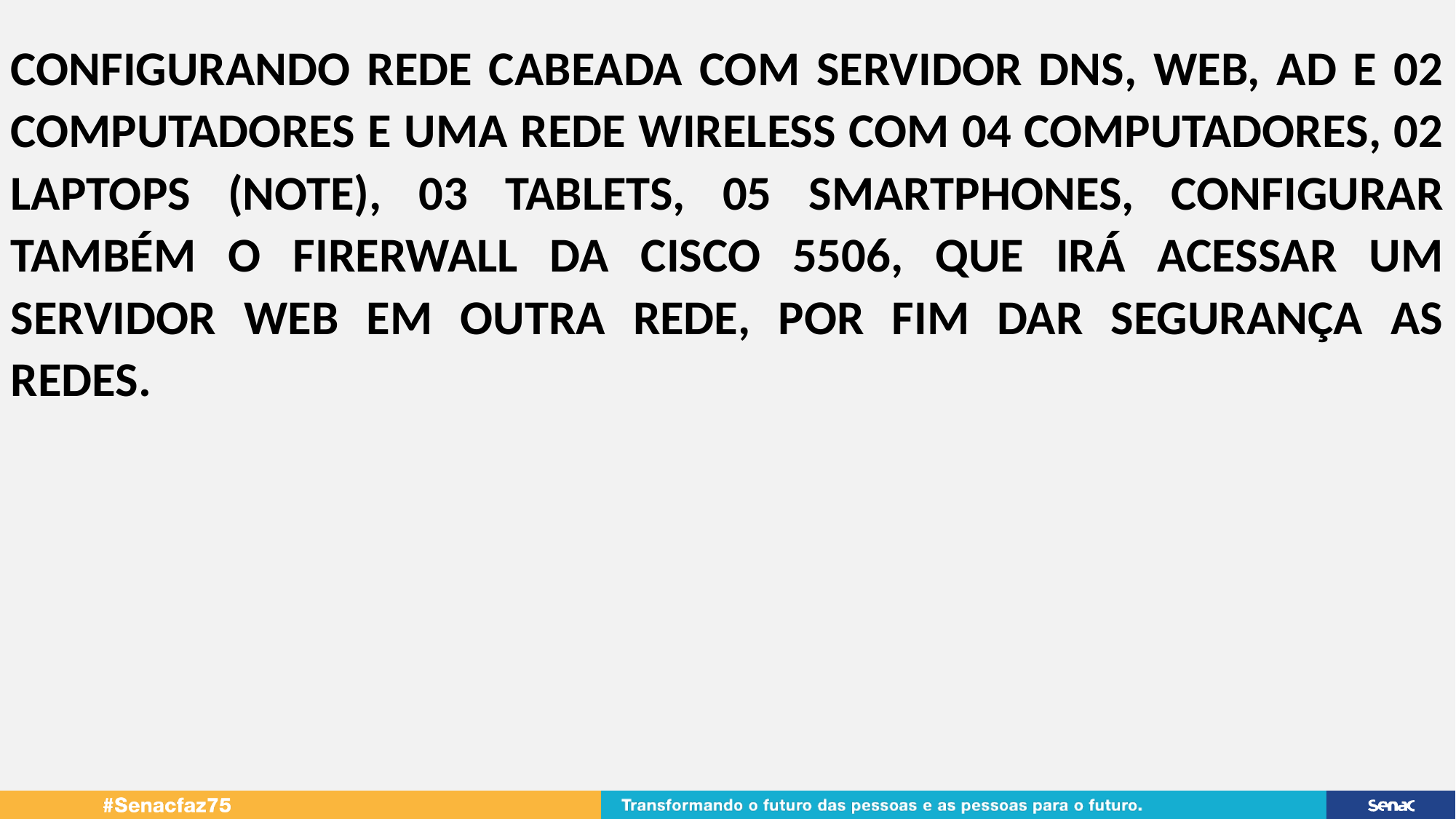

CONFIGURANDO REDE CABEADA COM SERVIDOR DNS, WEB, AD E 02 COMPUTADORES E UMA REDE WIRELESS COM 04 COMPUTADORES, 02 LAPTOPS (NOTE), 03 TABLETS, 05 SMARTPHONES, CONFIGURAR TAMBÉM O FIRERWALL DA CISCO 5506, QUE IRÁ ACESSAR UM SERVIDOR WEB EM OUTRA REDE, POR FIM DAR SEGURANÇA AS REDES.